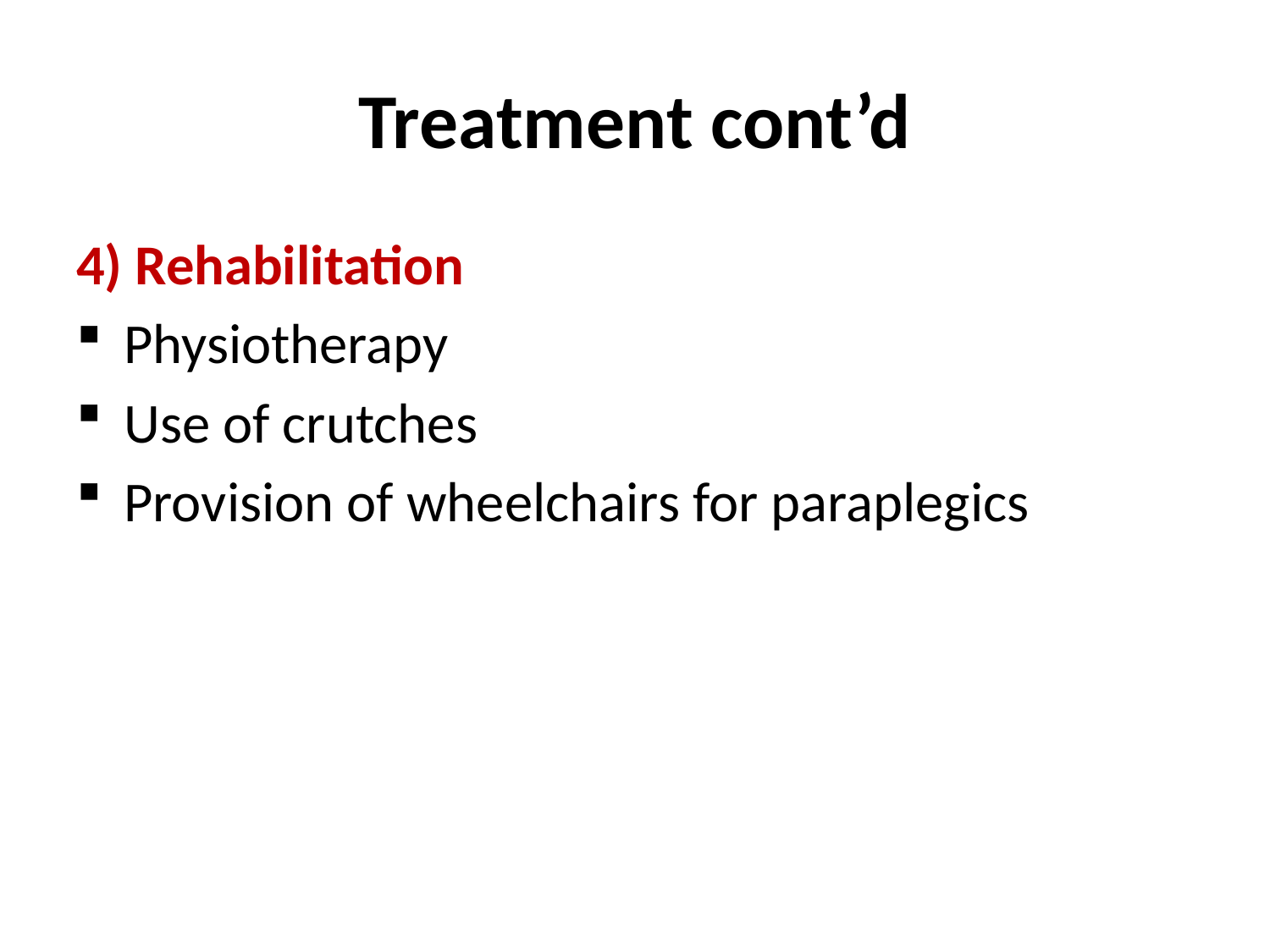

# Treatment cont’d
4) Rehabilitation
Physiotherapy
Use of crutches
Provision of wheelchairs for paraplegics